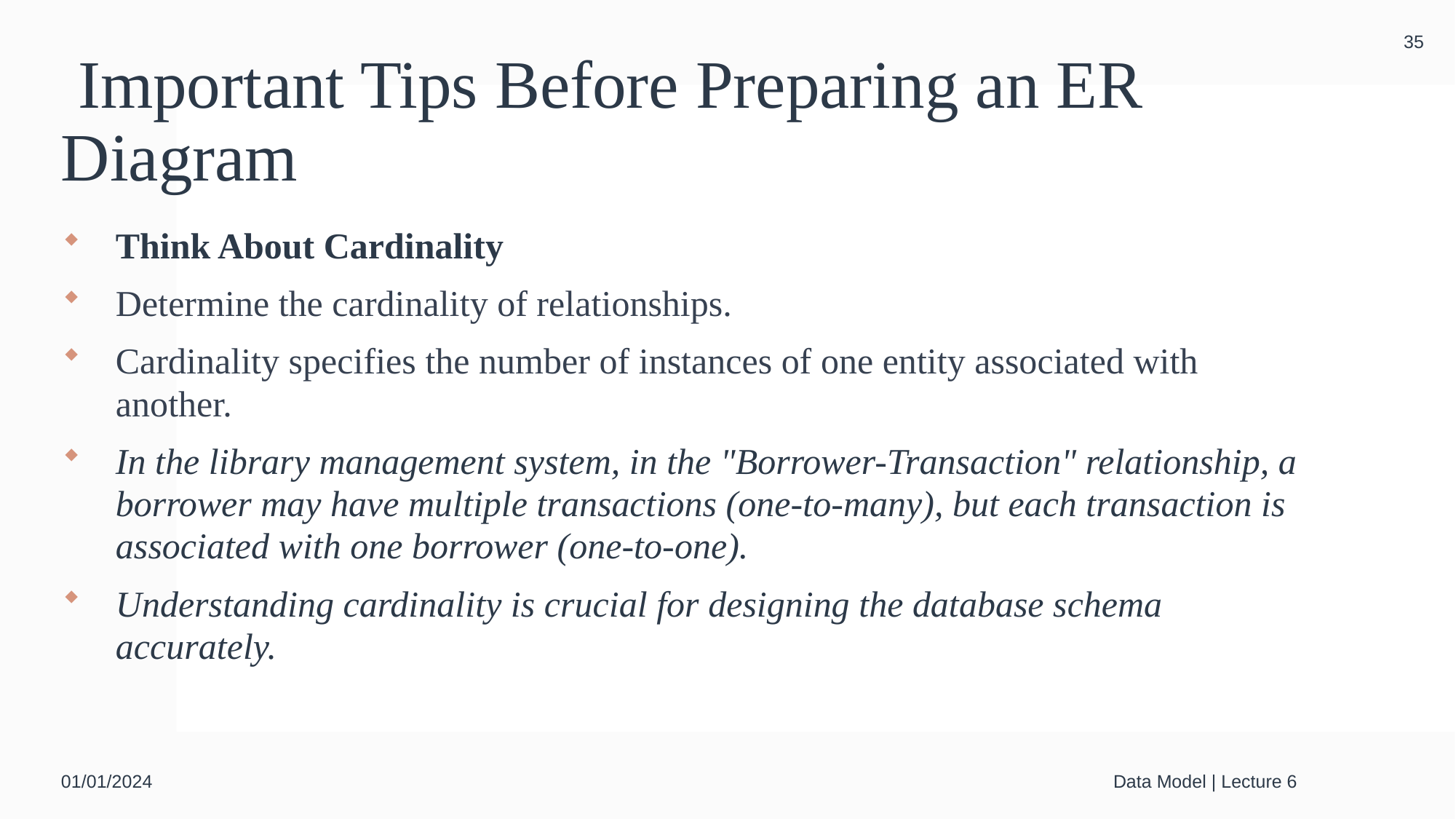

35
# Important Tips Before Preparing an ER Diagram
Think About Cardinality
Determine the cardinality of relationships.
Cardinality specifies the number of instances of one entity associated with another.
In the library management system, in the "Borrower-Transaction" relationship, a borrower may have multiple transactions (one-to-many), but each transaction is associated with one borrower (one-to-one).
Understanding cardinality is crucial for designing the database schema accurately.
01/01/2024
Data Model | Lecture 6